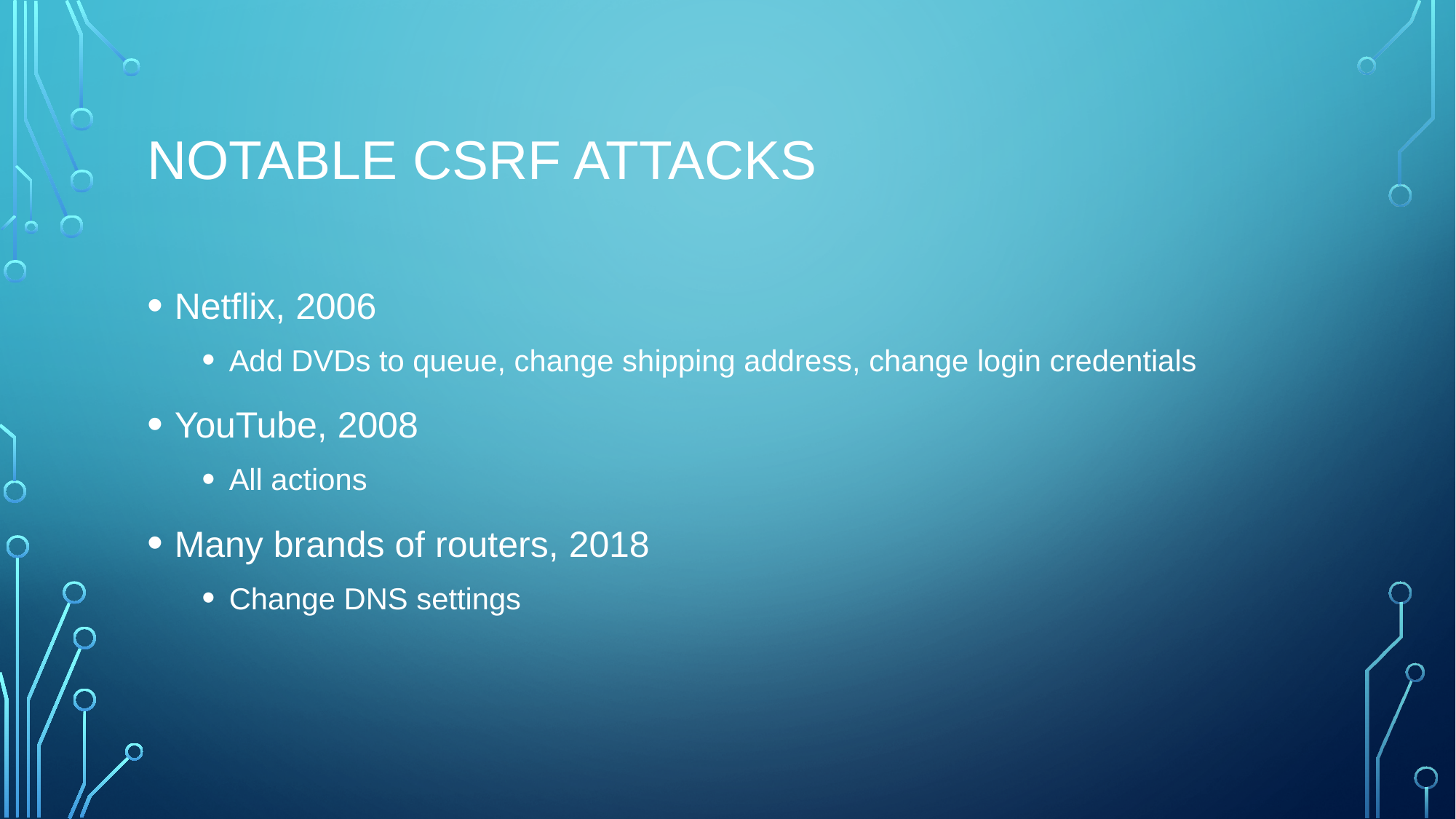

# Notable CSRF Attacks
Netflix, 2006
Add DVDs to queue, change shipping address, change login credentials
YouTube, 2008
All actions
Many brands of routers, 2018
Change DNS settings